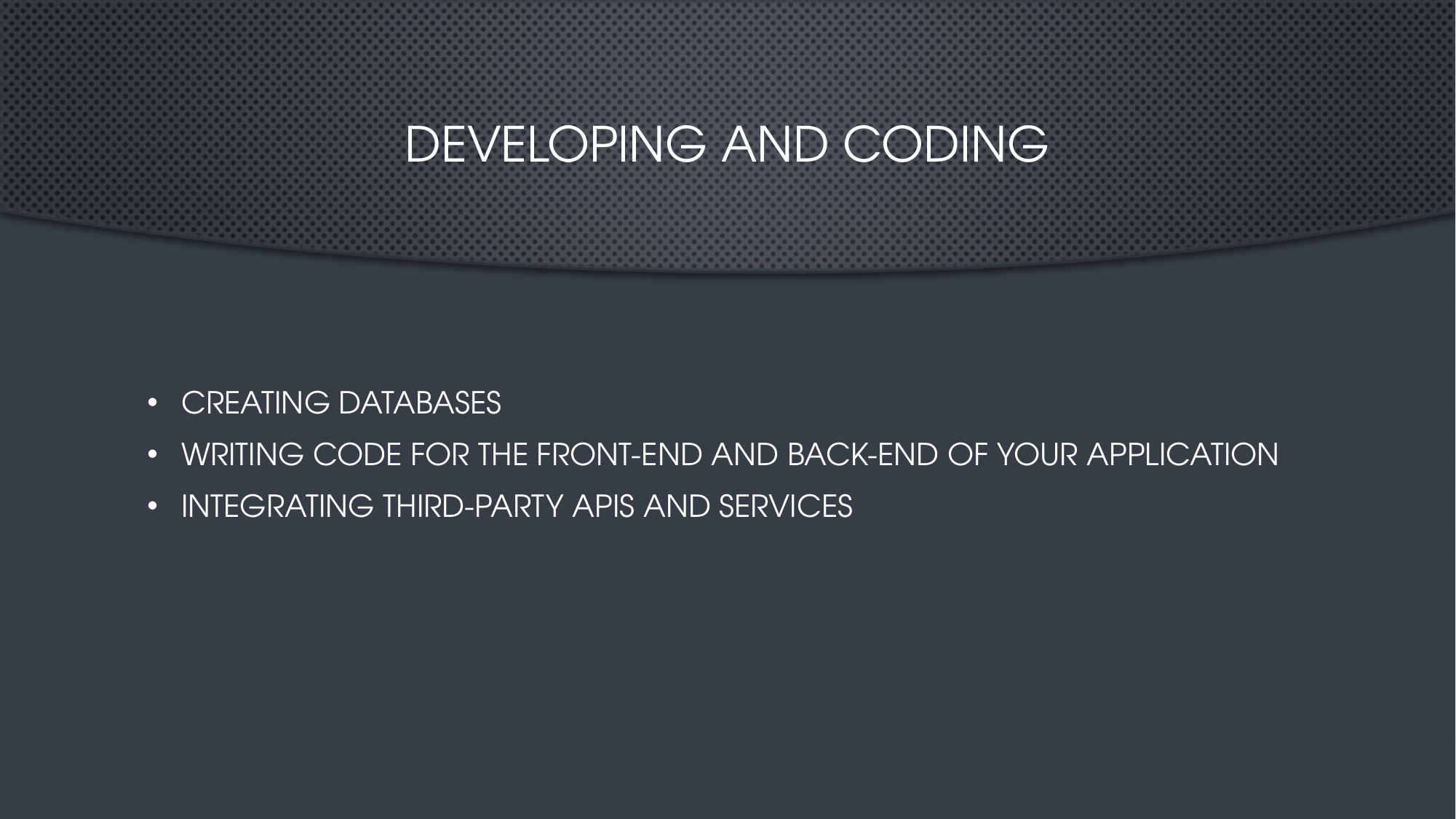

# Developing and coding
Creating databases
Writing code for the front-end and back-end of your application
Integrating third-party APIs and services